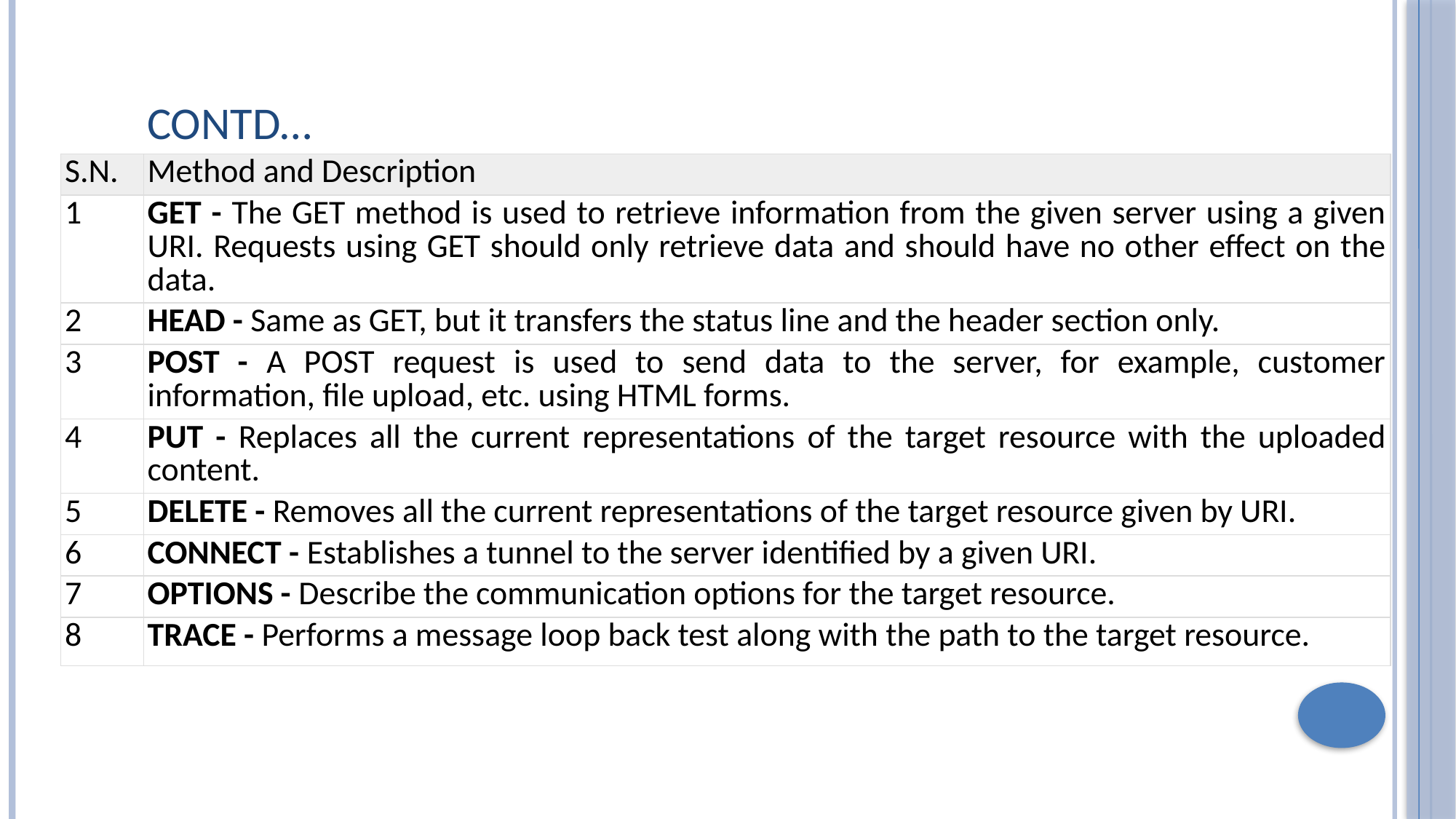

# Contd…
| S.N. | Method and Description |
| --- | --- |
| 1 | GET - The GET method is used to retrieve information from the given server using a given URI. Requests using GET should only retrieve data and should have no other effect on the data. |
| 2 | HEAD - Same as GET, but it transfers the status line and the header section only. |
| 3 | POST - A POST request is used to send data to the server, for example, customer information, file upload, etc. using HTML forms. |
| 4 | PUT - Replaces all the current representations of the target resource with the uploaded content. |
| 5 | DELETE - Removes all the current representations of the target resource given by URI. |
| 6 | CONNECT - Establishes a tunnel to the server identified by a given URI. |
| 7 | OPTIONS - Describe the communication options for the target resource. |
| 8 | TRACE - Performs a message loop back test along with the path to the target resource. |